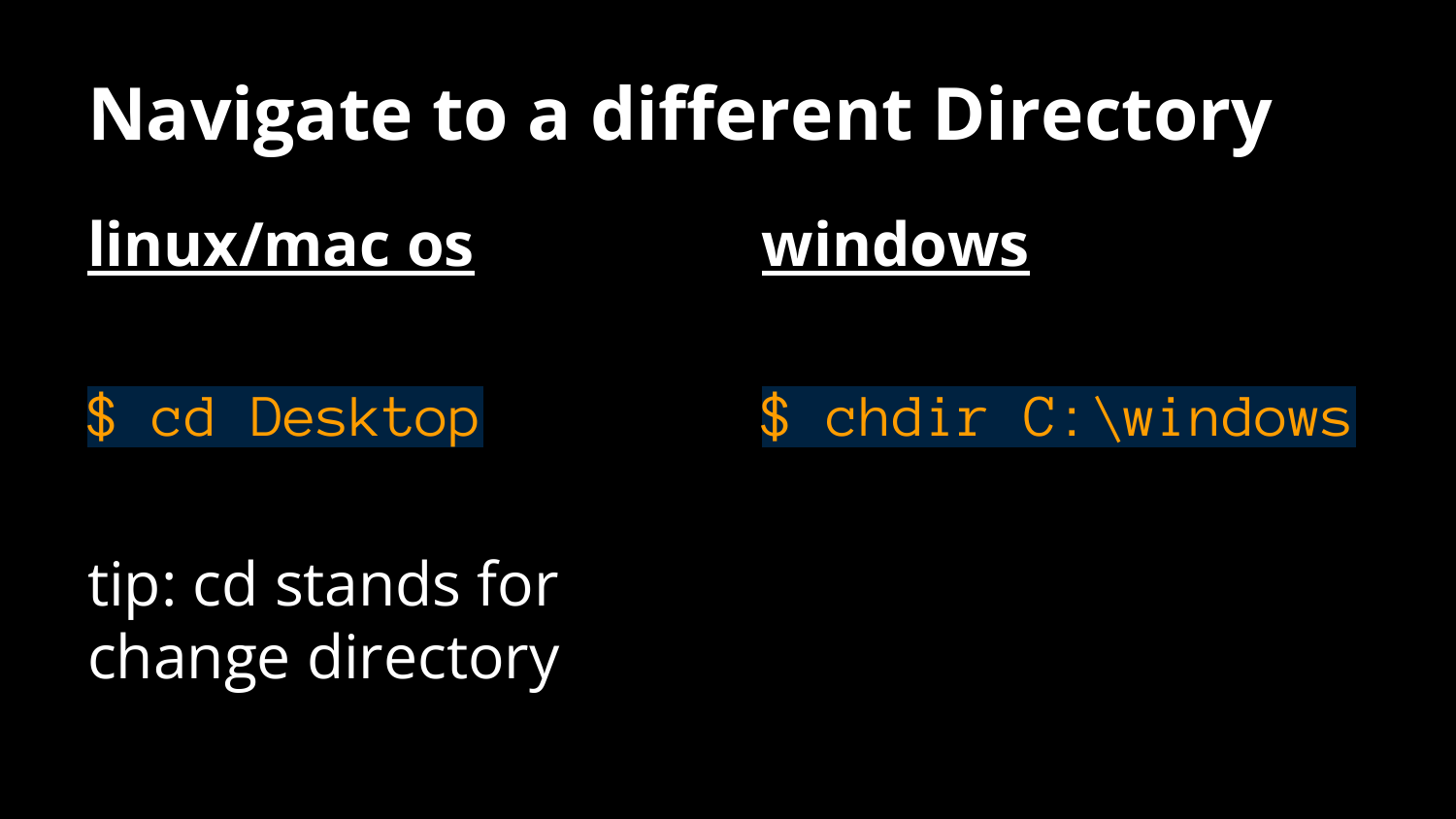

# Navigate to a different Directory
linux/mac os

$ cd Desktop

tip: cd stands for change directory

windows

$ chdir C:\windows